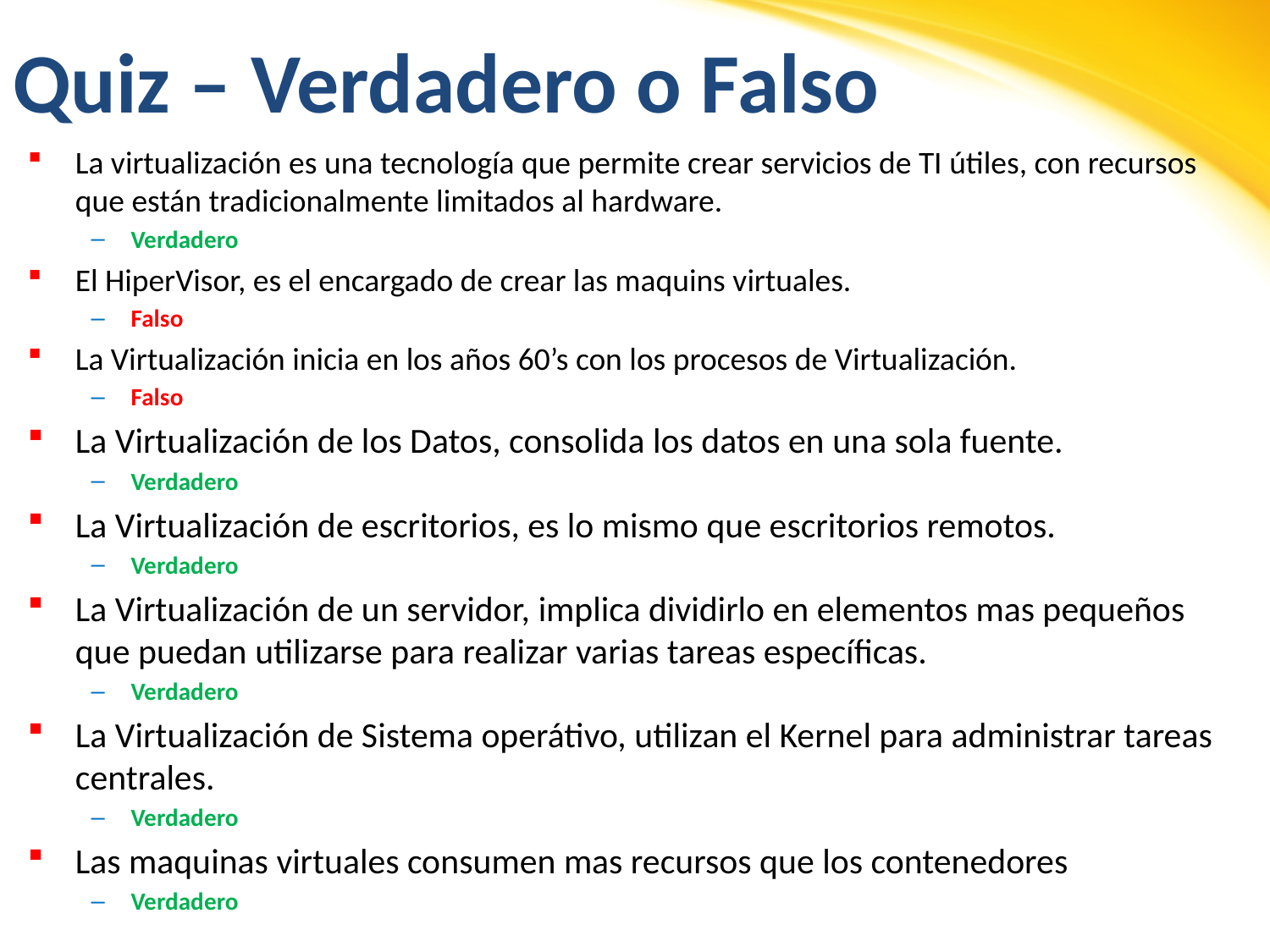

# Quiz – Verdadero o Falso
La virtualización es una tecnología que permite crear servicios de TI útiles, con recursos que están tradicionalmente limitados al hardware.
Verdadero
El HiperVisor, es el encargado de crear las maquins virtuales.
Falso
La Virtualización inicia en los años 60’s con los procesos de Virtualización.
Falso
La Virtualización de los Datos, consolida los datos en una sola fuente.
Verdadero
La Virtualización de escritorios, es lo mismo que escritorios remotos.
Verdadero
La Virtualización de un servidor, implica dividirlo en elementos mas pequeños que puedan utilizarse para realizar varias tareas específicas.
Verdadero
La Virtualización de Sistema operátivo, utilizan el Kernel para administrar tareas centrales.
Verdadero
Las maquinas virtuales consumen mas recursos que los contenedores
Verdadero